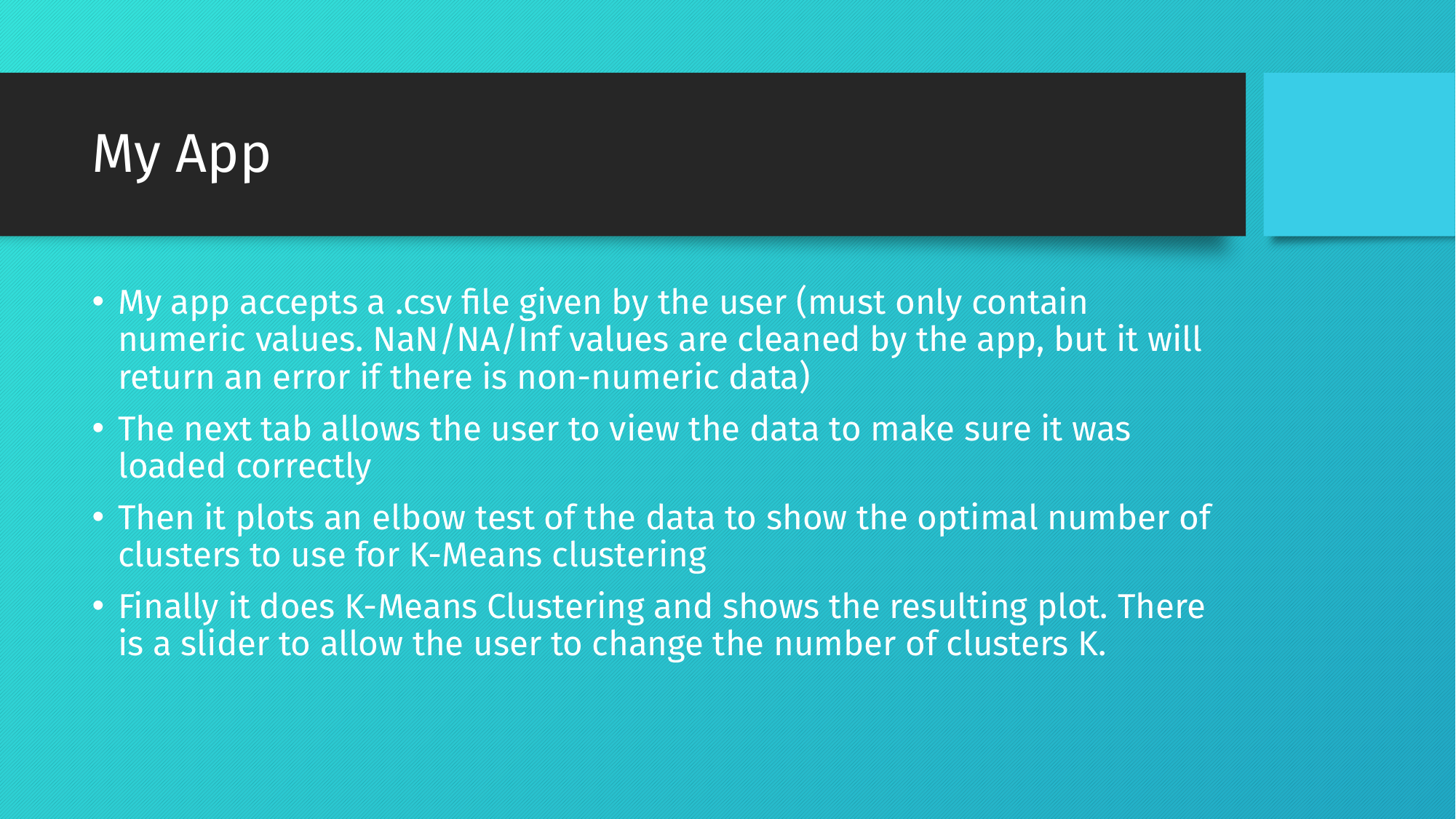

# My App
My app accepts a .csv file given by the user (must only contain numeric values. NaN/NA/Inf values are cleaned by the app, but it will return an error if there is non-numeric data)
The next tab allows the user to view the data to make sure it was loaded correctly
Then it plots an elbow test of the data to show the optimal number of clusters to use for K-Means clustering
Finally it does K-Means Clustering and shows the resulting plot. There is a slider to allow the user to change the number of clusters K.